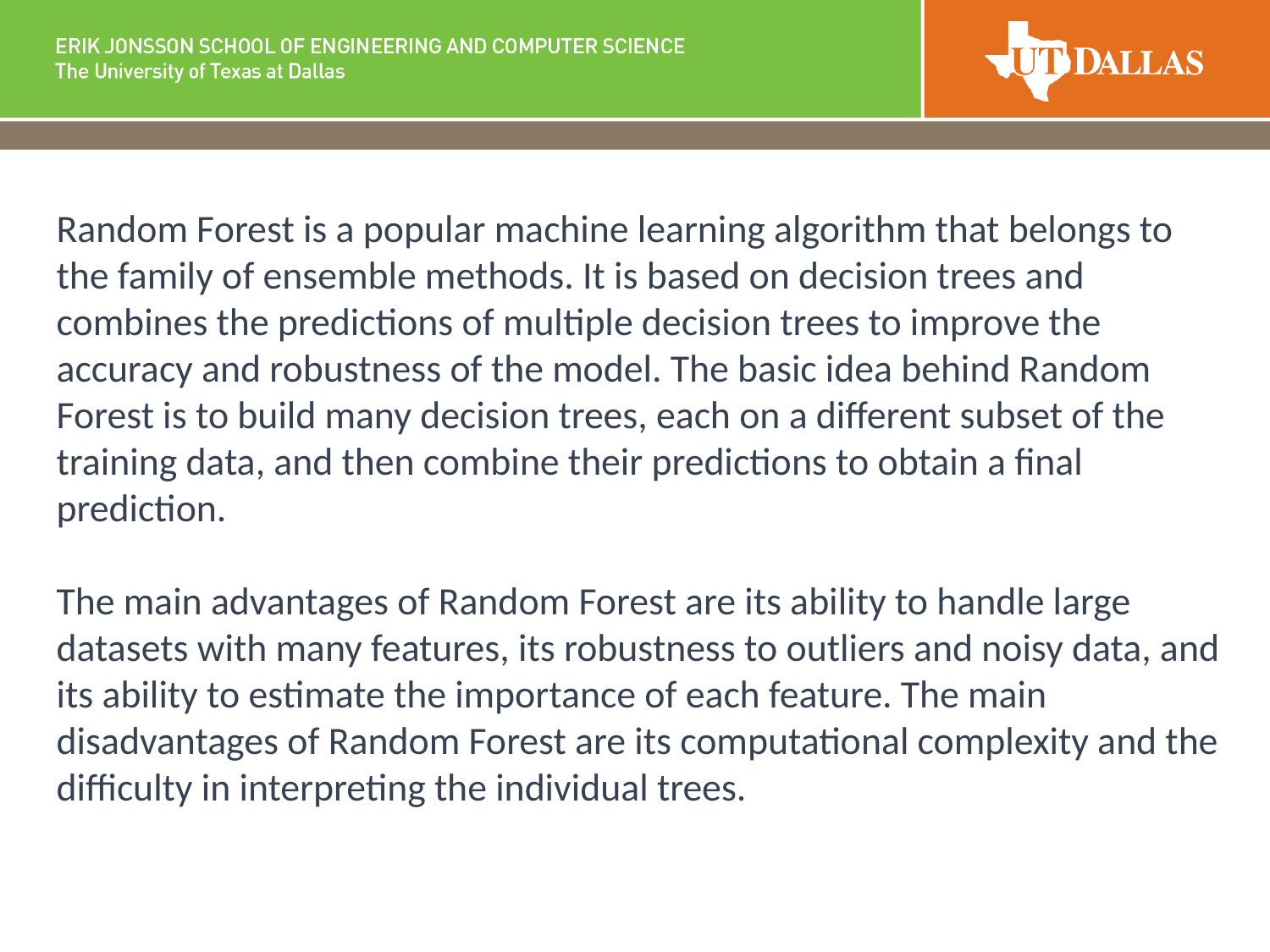

Random Forest is a popular machine learning algorithm that belongs to the family of ensemble methods. It is based on decision trees and combines the predictions of multiple decision trees to improve the accuracy and robustness of the model. The basic idea behind Random Forest is to build many decision trees, each on a different subset of the training data, and then combine their predictions to obtain a final prediction.

The main advantages of Random Forest are its ability to handle large datasets with many features, its robustness to outliers and noisy data, and its ability to estimate the importance of each feature. The main disadvantages of Random Forest are its computational complexity and the difficulty in interpreting the individual trees.